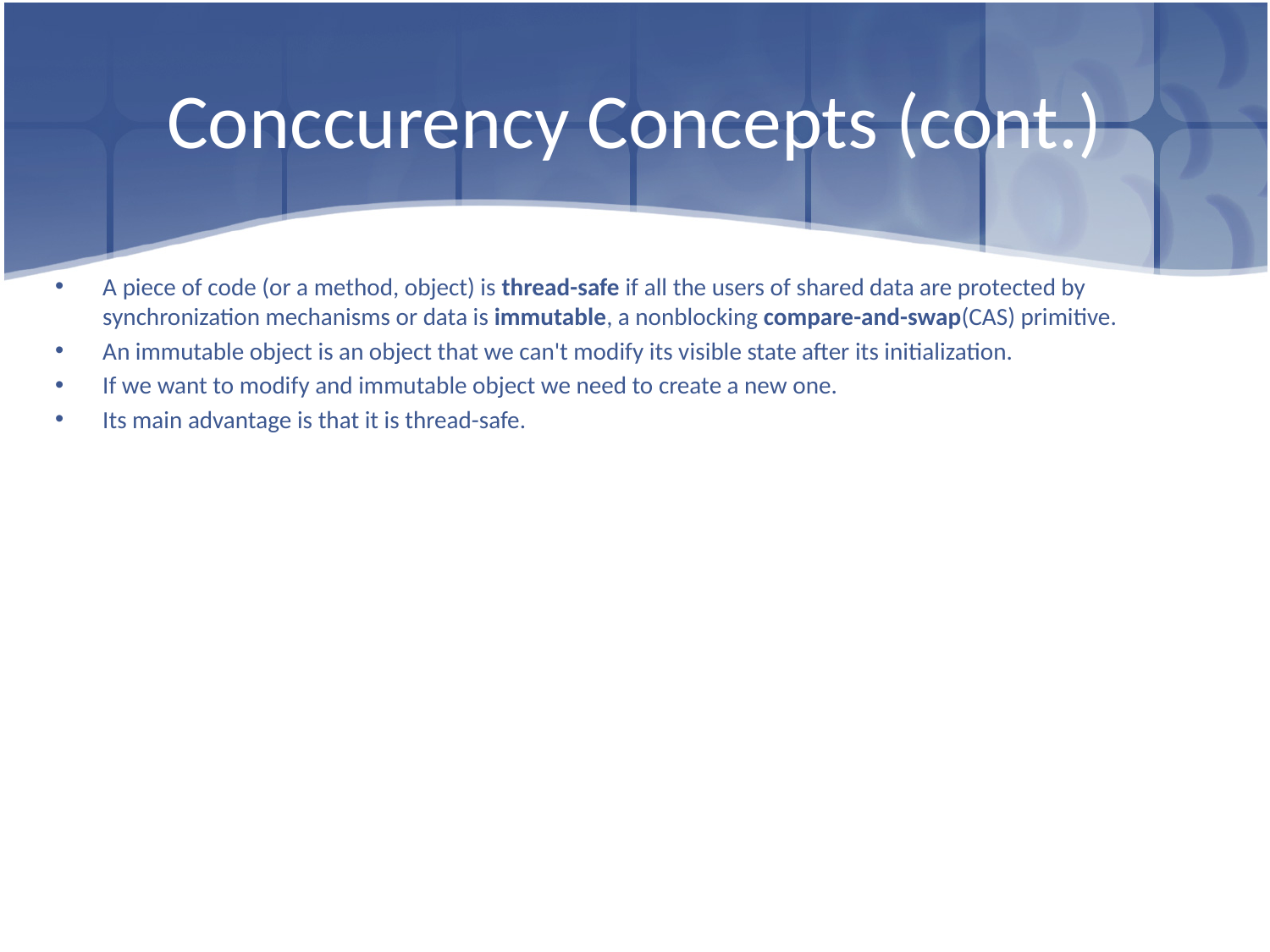

# Conccurency Concepts (cont.)
A piece of code (or a method, object) is thread-safe if all the users of shared data are protected by synchronization mechanisms or data is immutable, a nonblocking compare-and-swap(CAS) primitive.
An immutable object is an object that we can't modify its visible state after its initialization.
If we want to modify and immutable object we need to create a new one.
Its main advantage is that it is thread-safe.